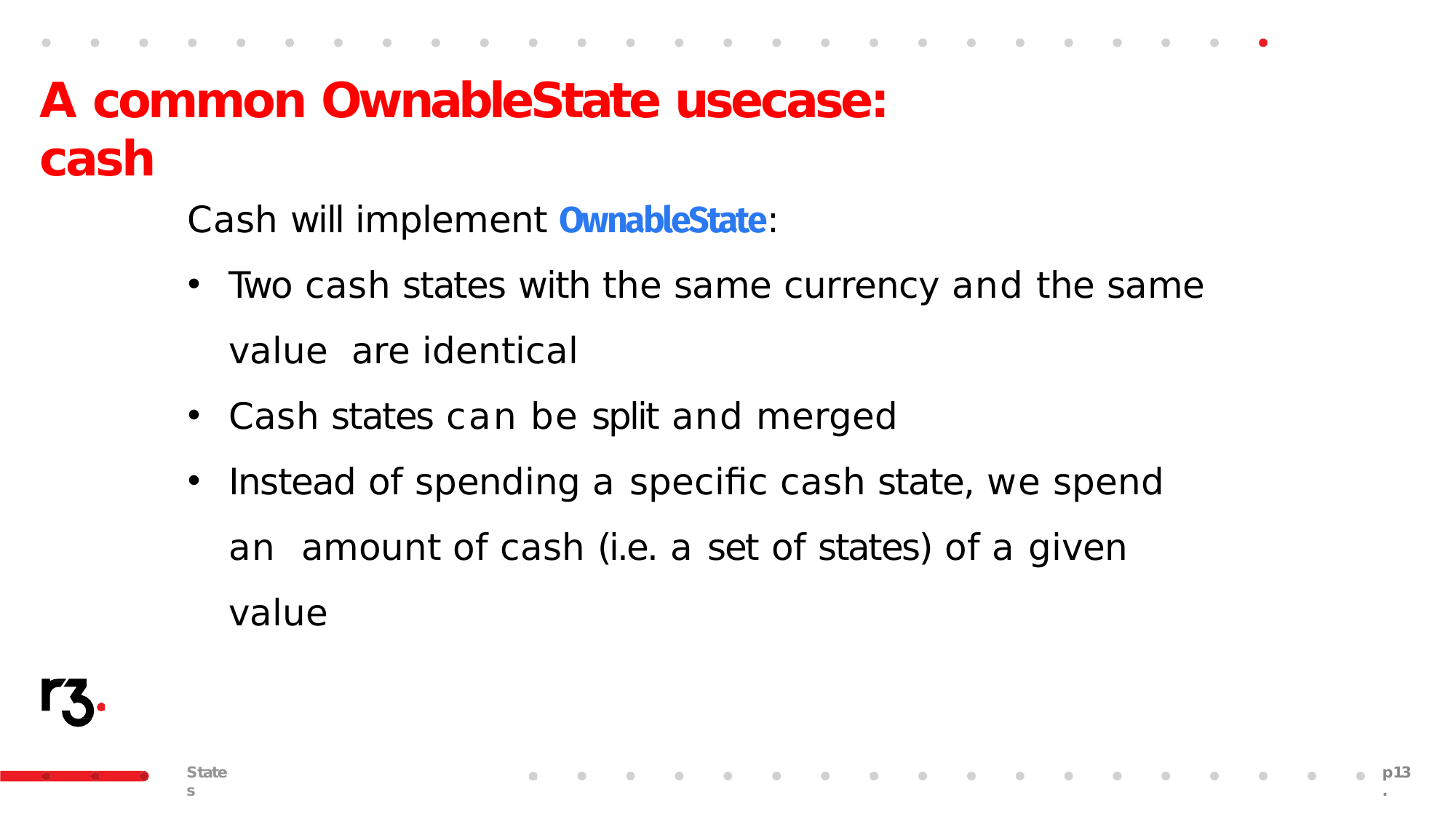

# A common OwnableState usecase: cash
Cash will implement OwnableState:
Two cash states with the same currency and the same value  are identical
Cash states can be split and merged
Instead of spending a specific cash state, we spend an  amount of cash (i.e. a set of states) of a given value
States
p13.